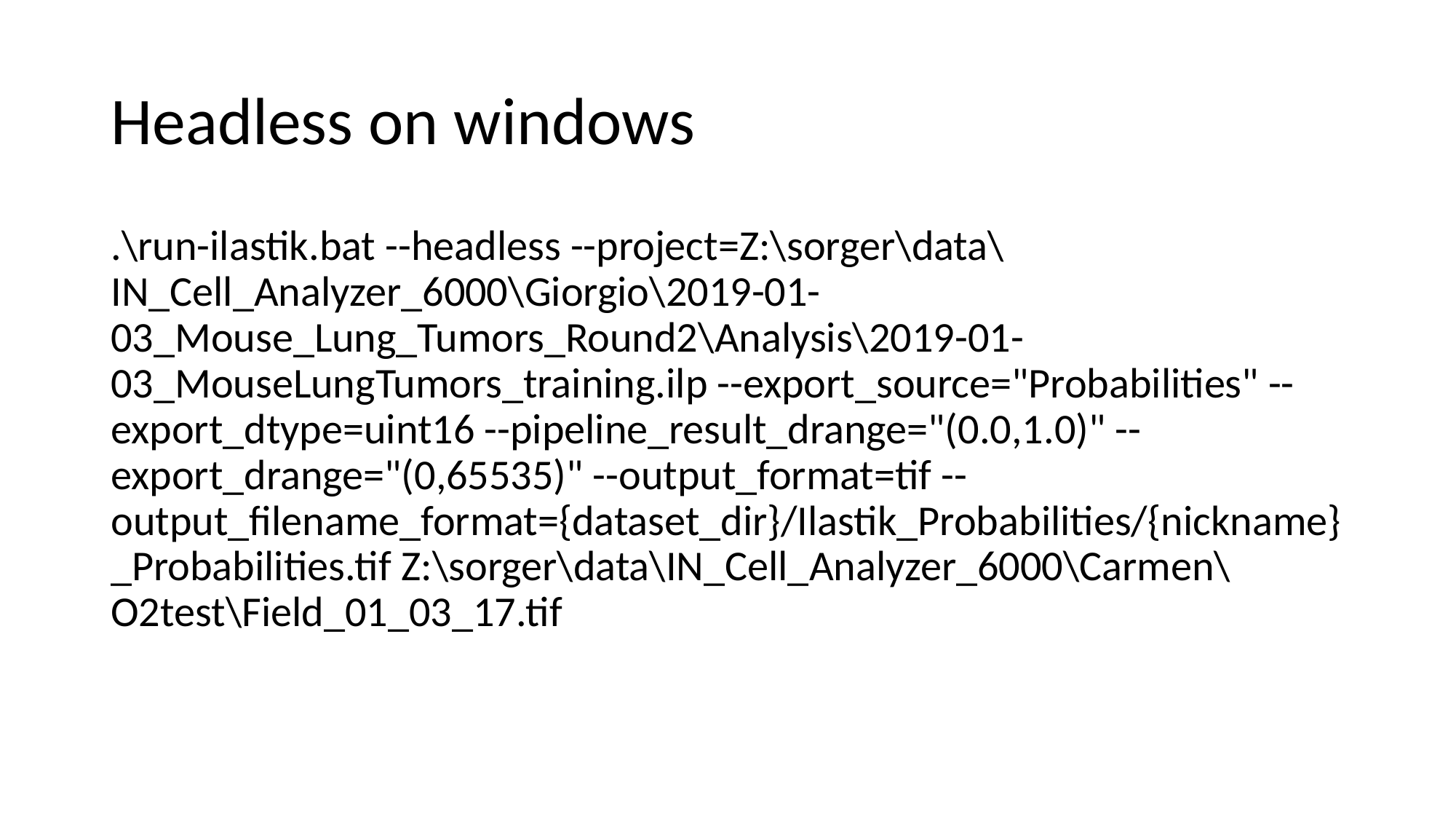

# Headless on windows
.\run-ilastik.bat --headless --project=Z:\sorger\data\IN_Cell_Analyzer_6000\Giorgio\2019-01-03_Mouse_Lung_Tumors_Round2\Analysis\2019-01-03_MouseLungTumors_training.ilp --export_source="Probabilities" --export_dtype=uint16 --pipeline_result_drange="(0.0,1.0)" --export_drange="(0,65535)" --output_format=tif --output_filename_format={dataset_dir}/Ilastik_Probabilities/{nickname}_Probabilities.tif Z:\sorger\data\IN_Cell_Analyzer_6000\Carmen\O2test\Field_01_03_17.tif